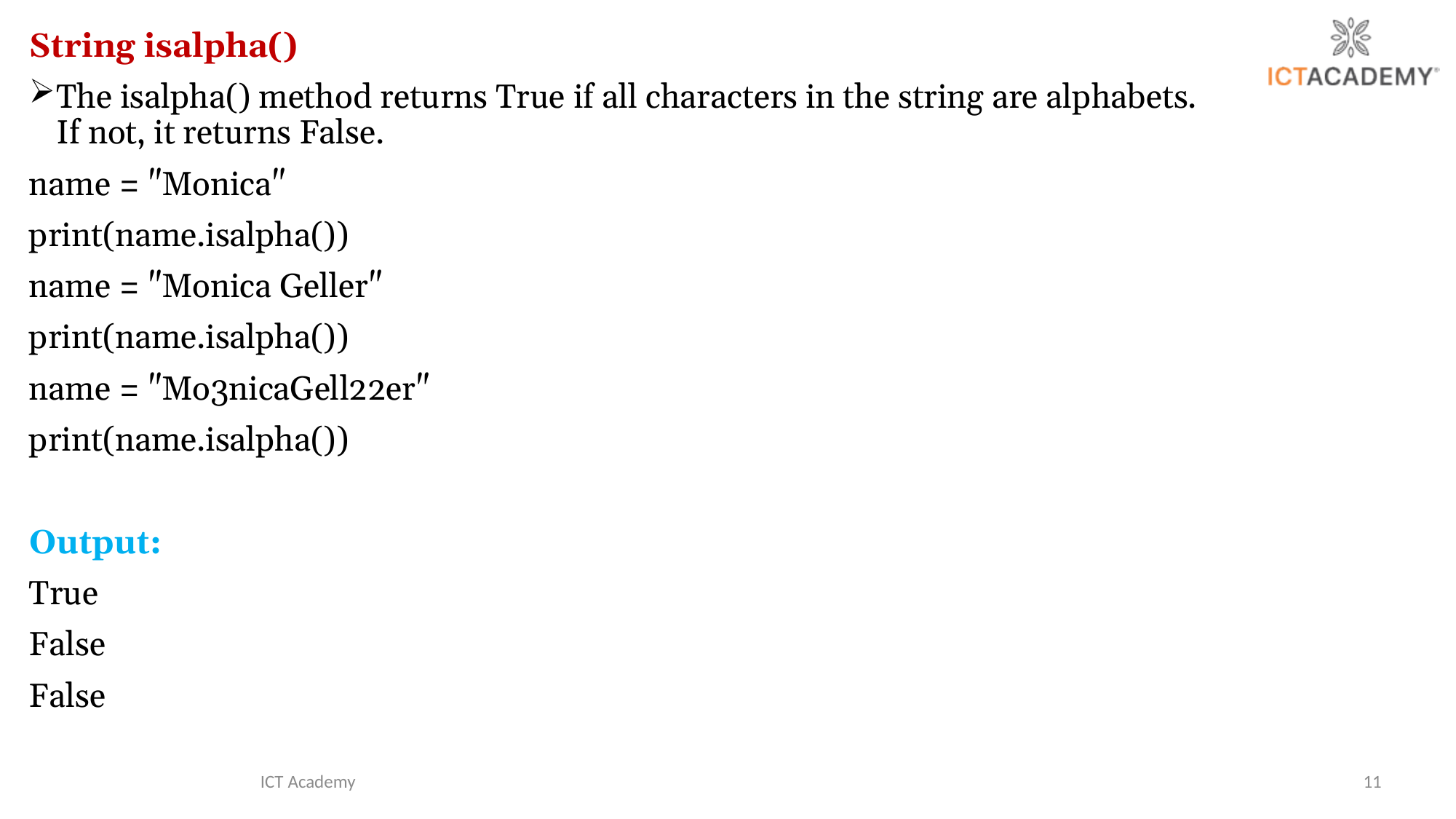

String isalpha()
The isalpha() method returns True if all characters in the string are alphabets. If not, it returns False.
name = "Monica"
print(name.isalpha())
name = "Monica Geller"
print(name.isalpha())
name = "Mo3nicaGell22er"
print(name.isalpha())

Output:
True
False
False
ICT Academy
11